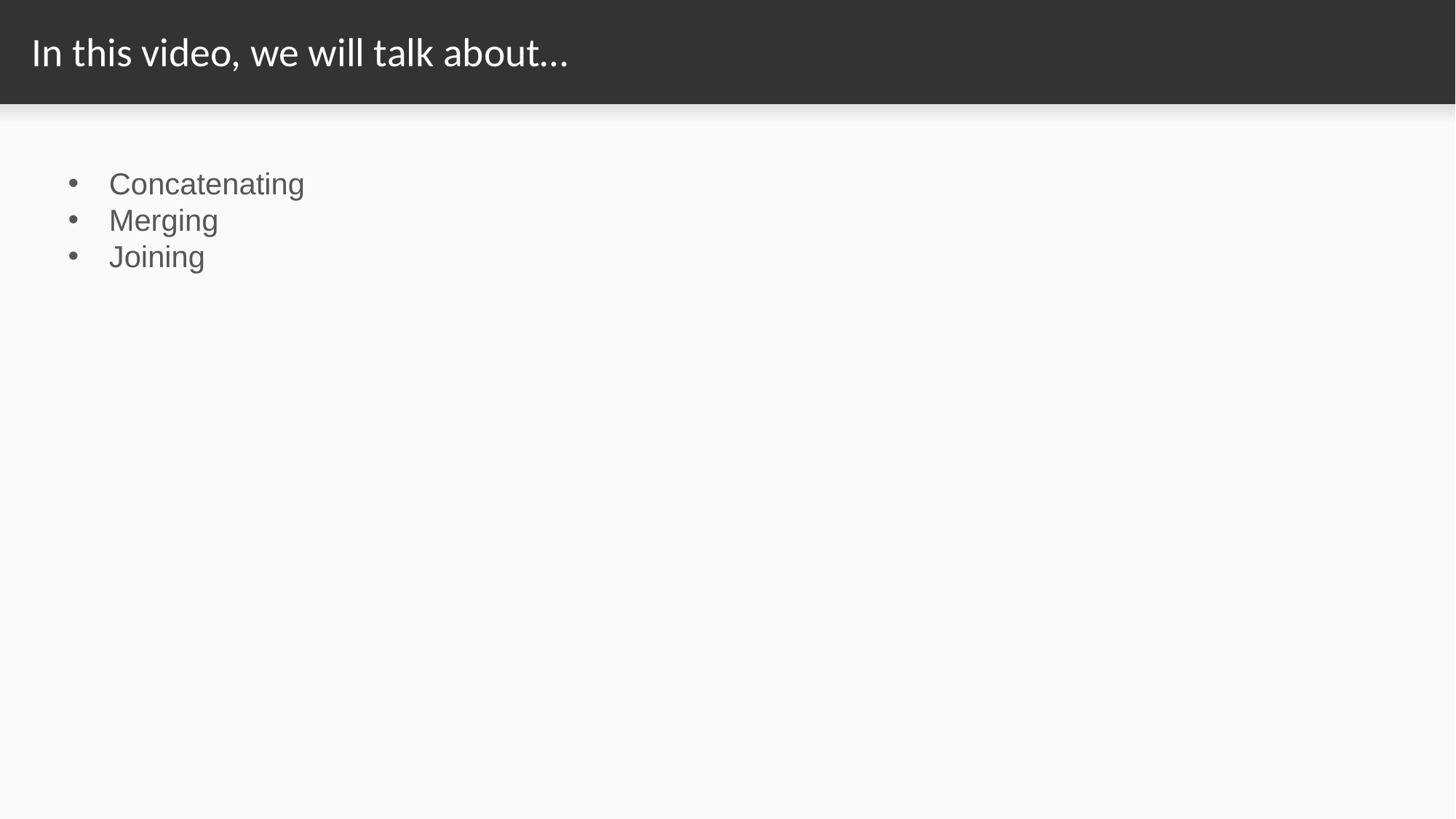

# In this video, we will talk about…
Concatenating
Merging
Joining